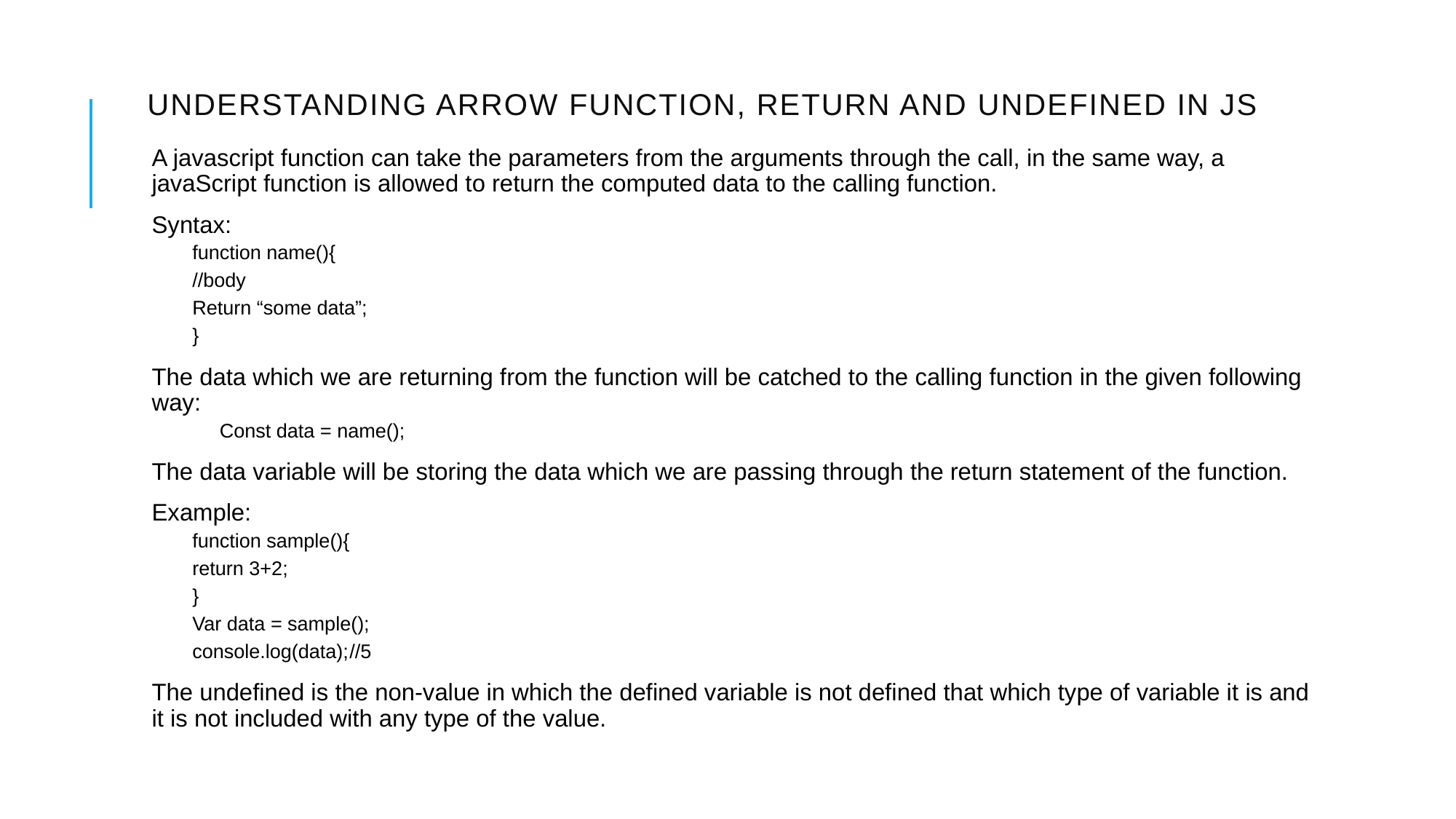

# Understanding Arrow function, return and undefined in JS
A javascript function can take the parameters from the arguments through the call, in the same way, a javaScript function is allowed to return the computed data to the calling function.
Syntax:
function name(){
//body
Return “some data”;
}
The data which we are returning from the function will be catched to the calling function in the given following way:
     Const data = name();
The data variable will be storing the data which we are passing through the return statement of the function.
Example:
function sample(){
	return 3+2;
}
Var data = sample();
console.log(data);	//5
The undefined is the non-value in which the defined variable is not defined that which type of variable it is and it is not included with any type of the value.